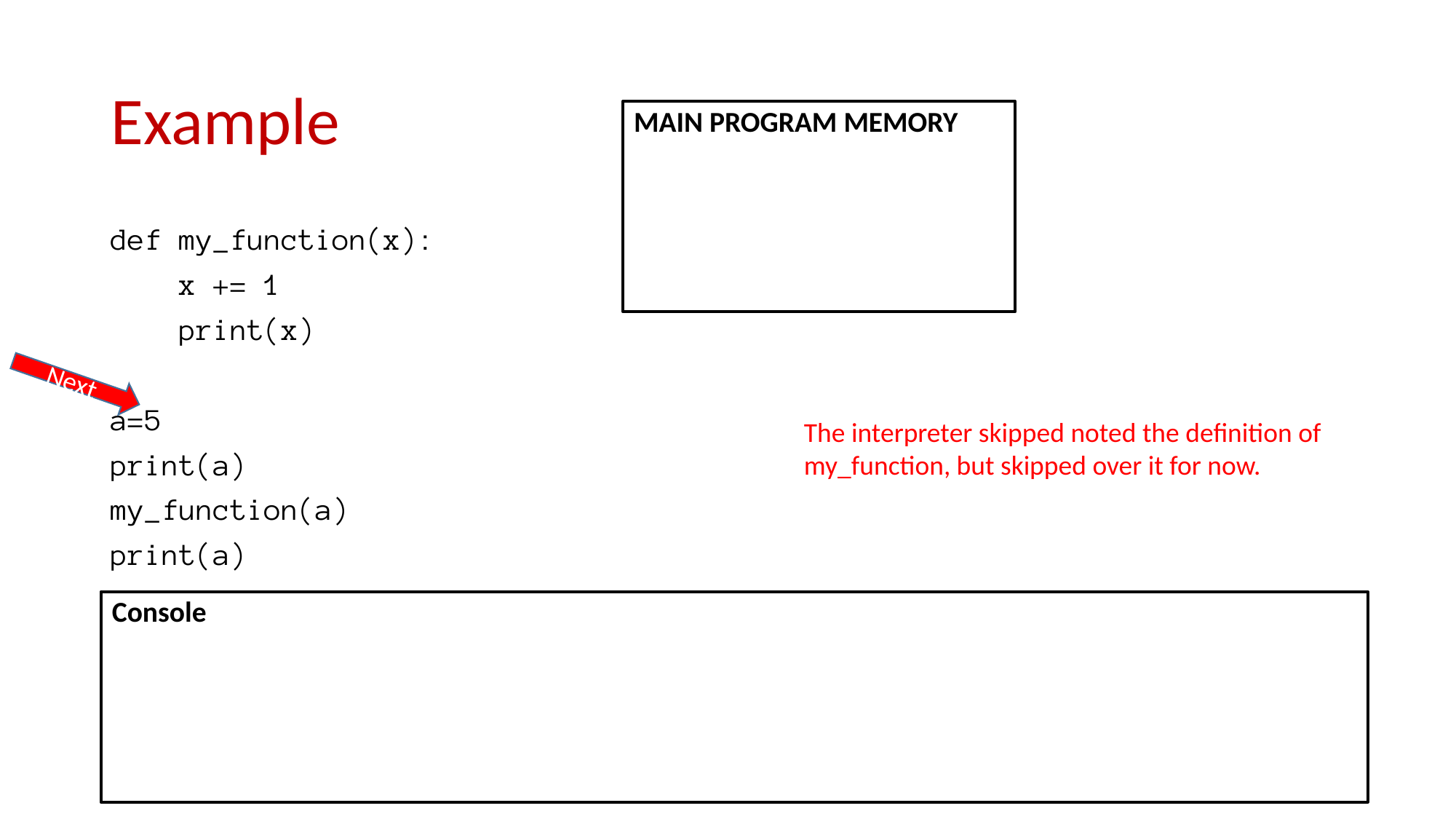

# Example
MAIN PROGRAM MEMORY

def my_function(x):
    x += 1
    print(x)

a=5
print(a)
my_function(a)
print(a)
Next
The interpreter skipped noted the definition of my_function, but skipped over it for now.
Console